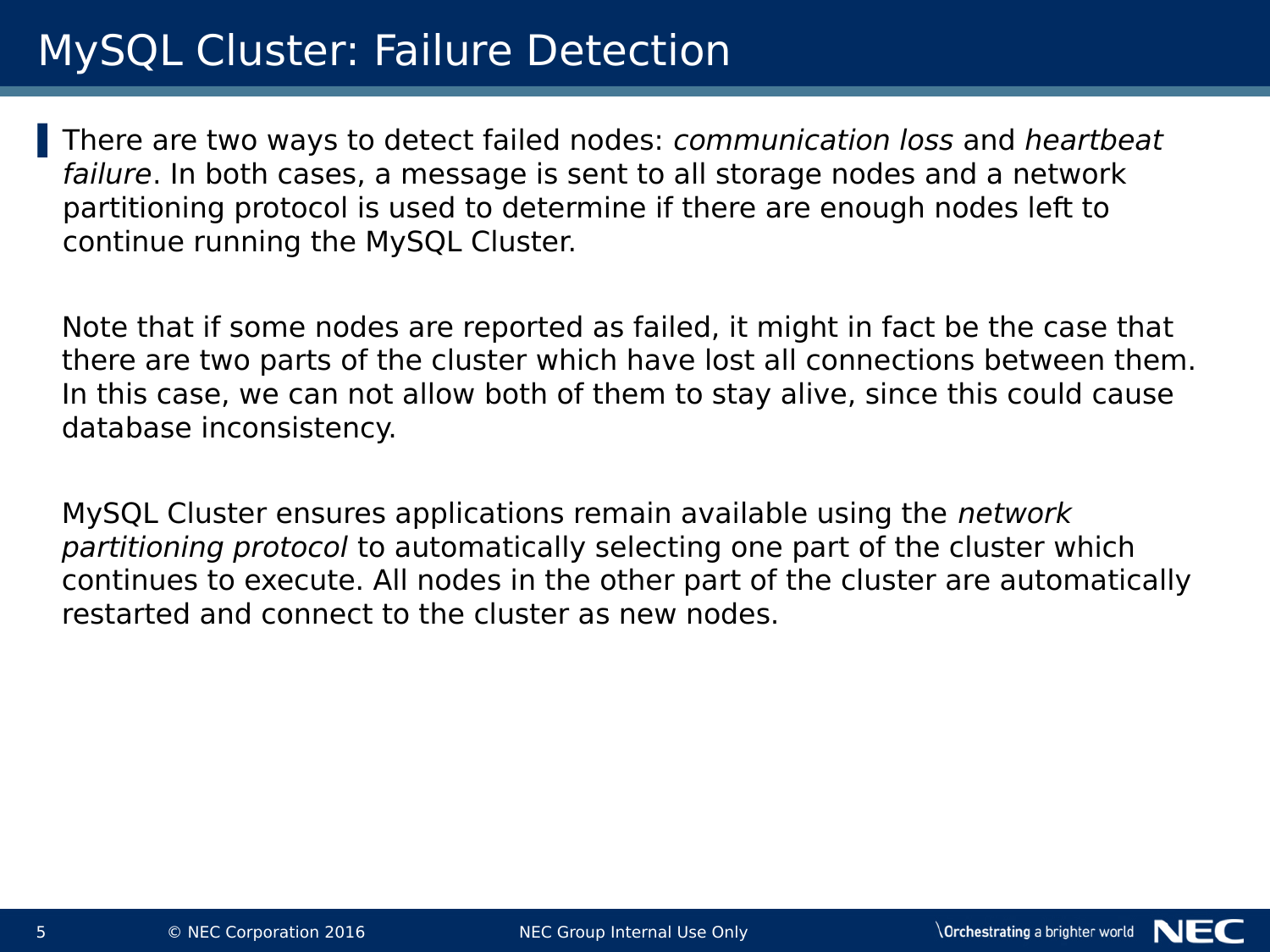

# MySQL Cluster: Failure Detection
There are two ways to detect failed nodes: communication loss and heartbeat failure. In both cases, a message is sent to all storage nodes and a network partitioning protocol is used to determine if there are enough nodes left to continue running the MySQL Cluster.

Note that if some nodes are reported as failed, it might in fact be the case that there are two parts of the cluster which have lost all connections between them. In this case, we can not allow both of them to stay alive, since this could cause database inconsistency.

MySQL Cluster ensures applications remain available using the network partitioning protocol to automatically selecting one part of the cluster which continues to execute. All nodes in the other part of the cluster are automatically restarted and connect to the cluster as new nodes.